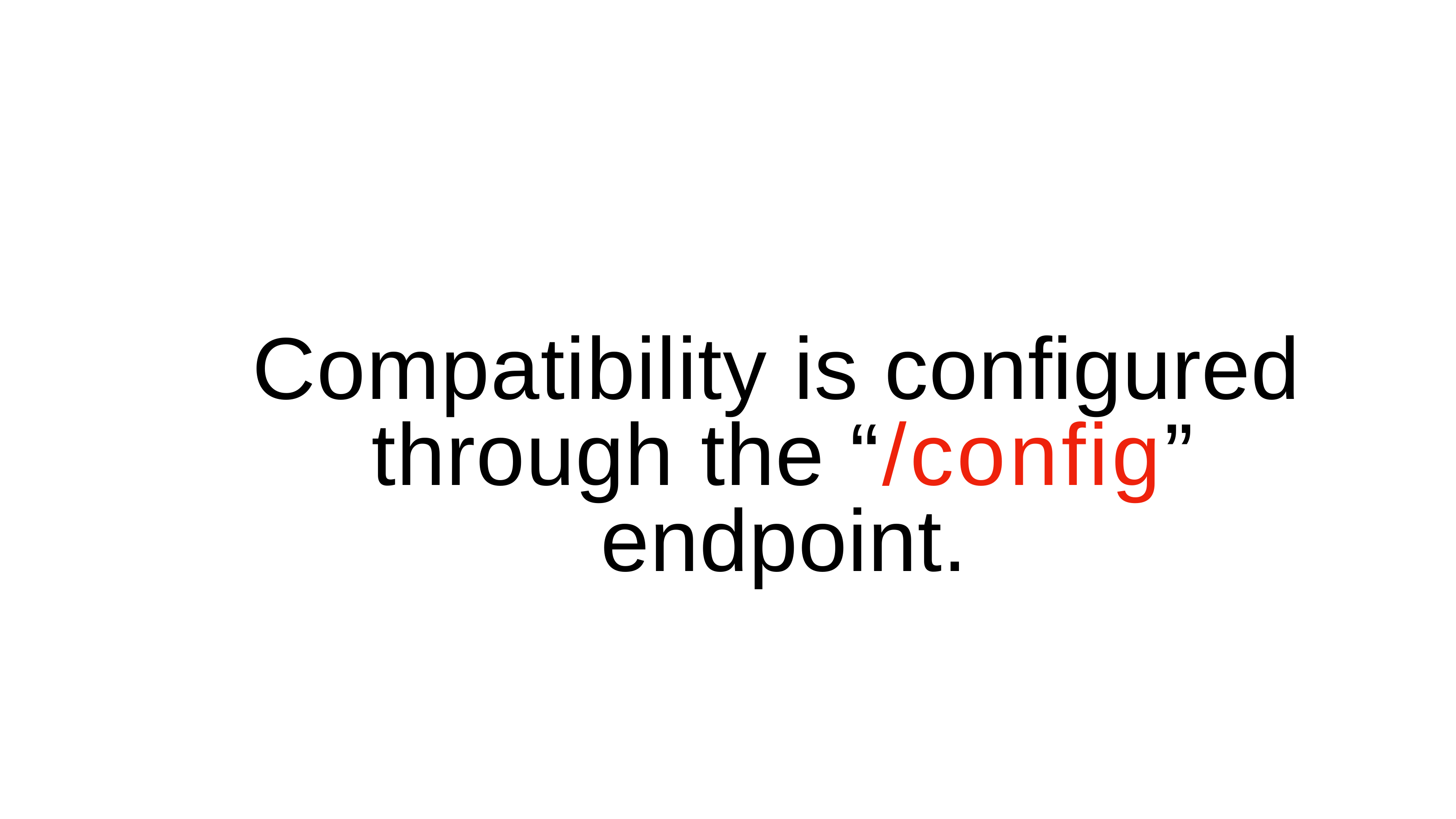

# Compatibility is configured  through the “/config” endpoint.